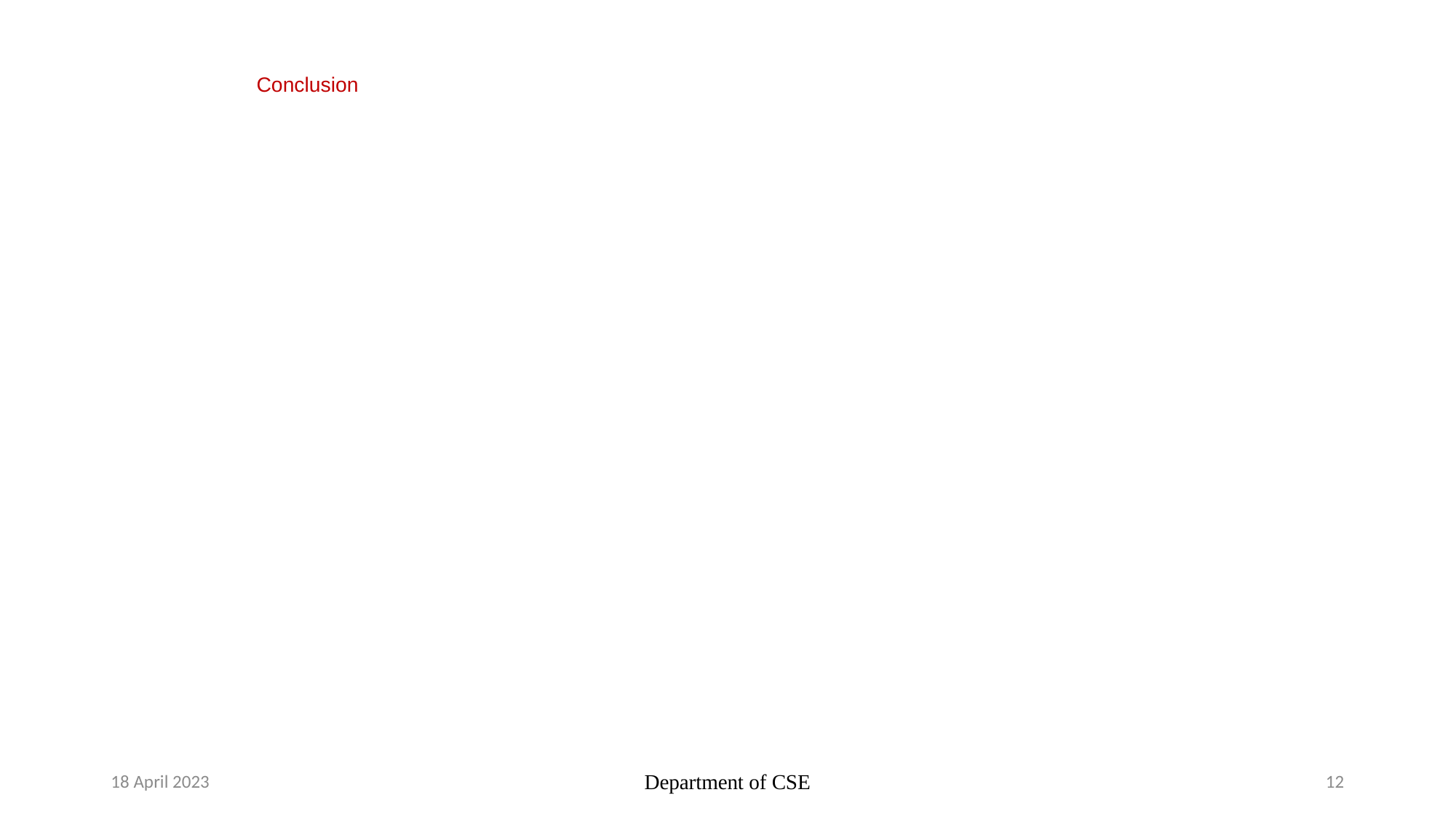

# Conclusion

18 April 2023
Department of CSE
12